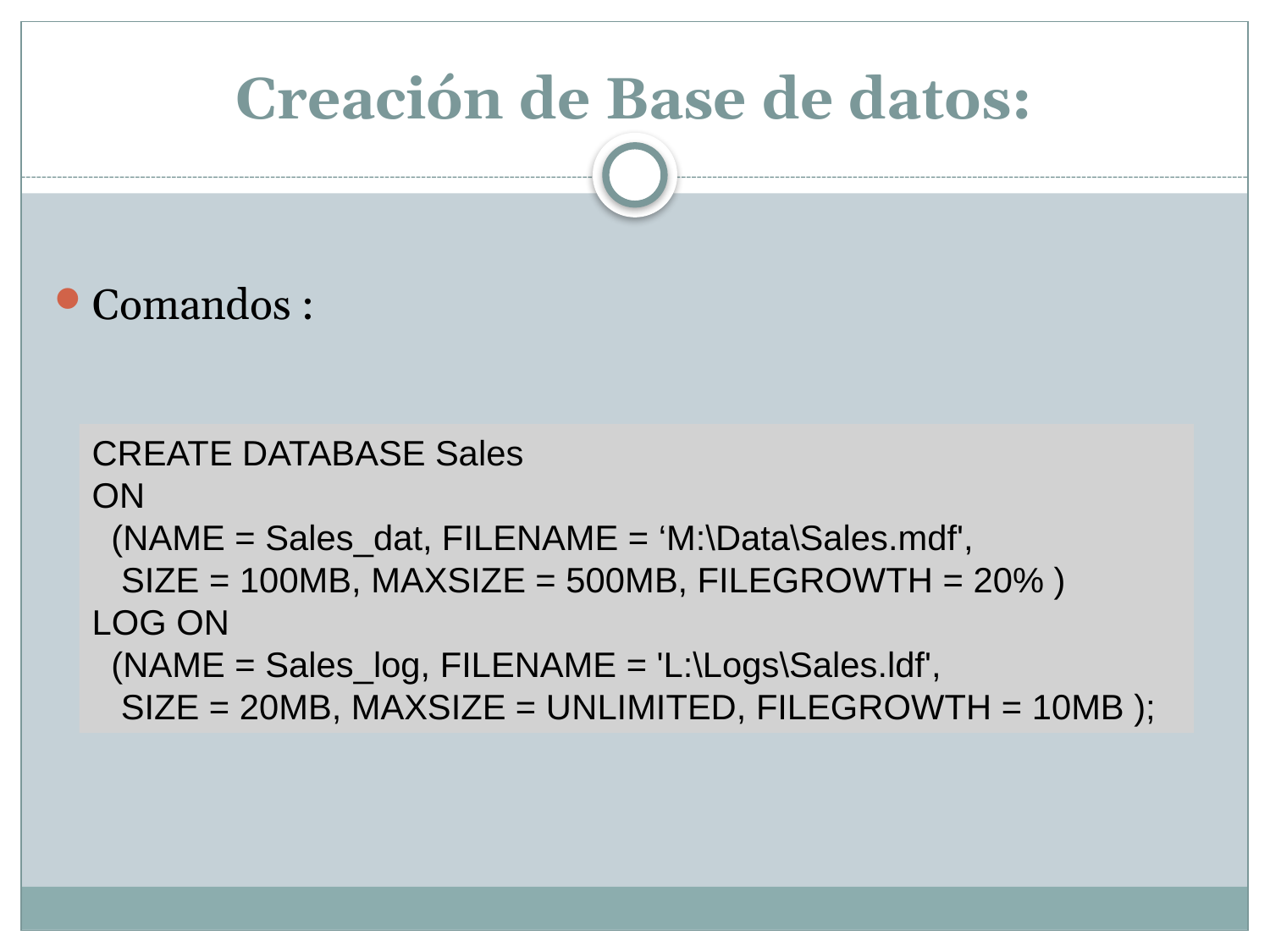

# Creación de Base de datos:

Comandos :
CREATE DATABASE Sales
ON
  (NAME = Sales_dat, FILENAME = ‘M:\Data\Sales.mdf',
   SIZE = 100MB, MAXSIZE = 500MB, FILEGROWTH = 20% )
LOG ON
  (NAME = Sales_log, FILENAME = 'L:\Logs\Sales.ldf',
   SIZE = 20MB, MAXSIZE = UNLIMITED, FILEGROWTH = 10MB );